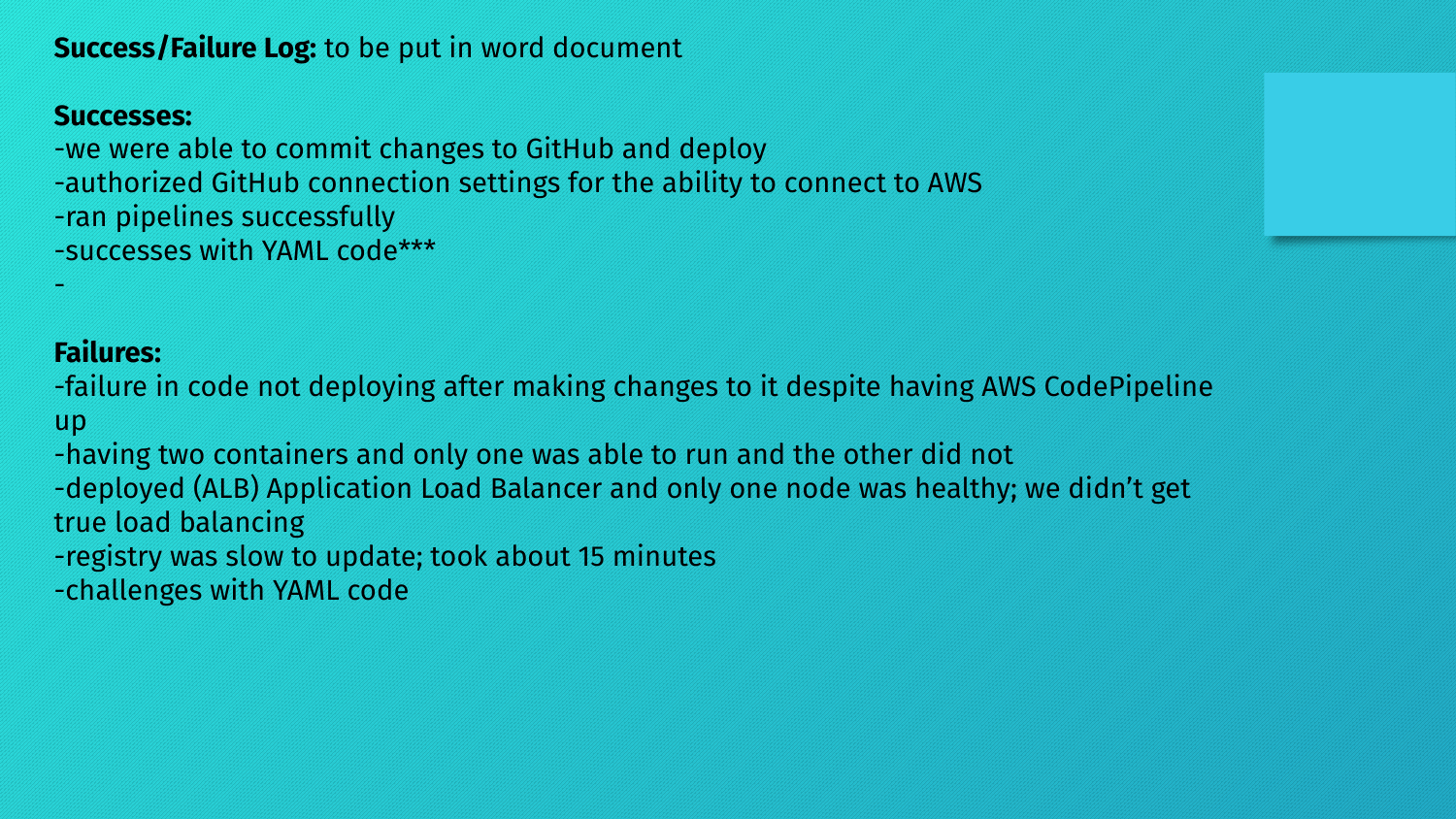

Success/Failure Log: to be put in word document

Successes:
-we were able to commit changes to GitHub and deploy
-authorized GitHub connection settings for the ability to connect to AWS
-ran pipelines successfully
-successes with YAML code***
-

Failures:
-failure in code not deploying after making changes to it despite having AWS CodePipeline up
-having two containers and only one was able to run and the other did not
-deployed (ALB) Application Load Balancer and only one node was healthy; we didn’t get true load balancing
-registry was slow to update; took about 15 minutes
-challenges with YAML code